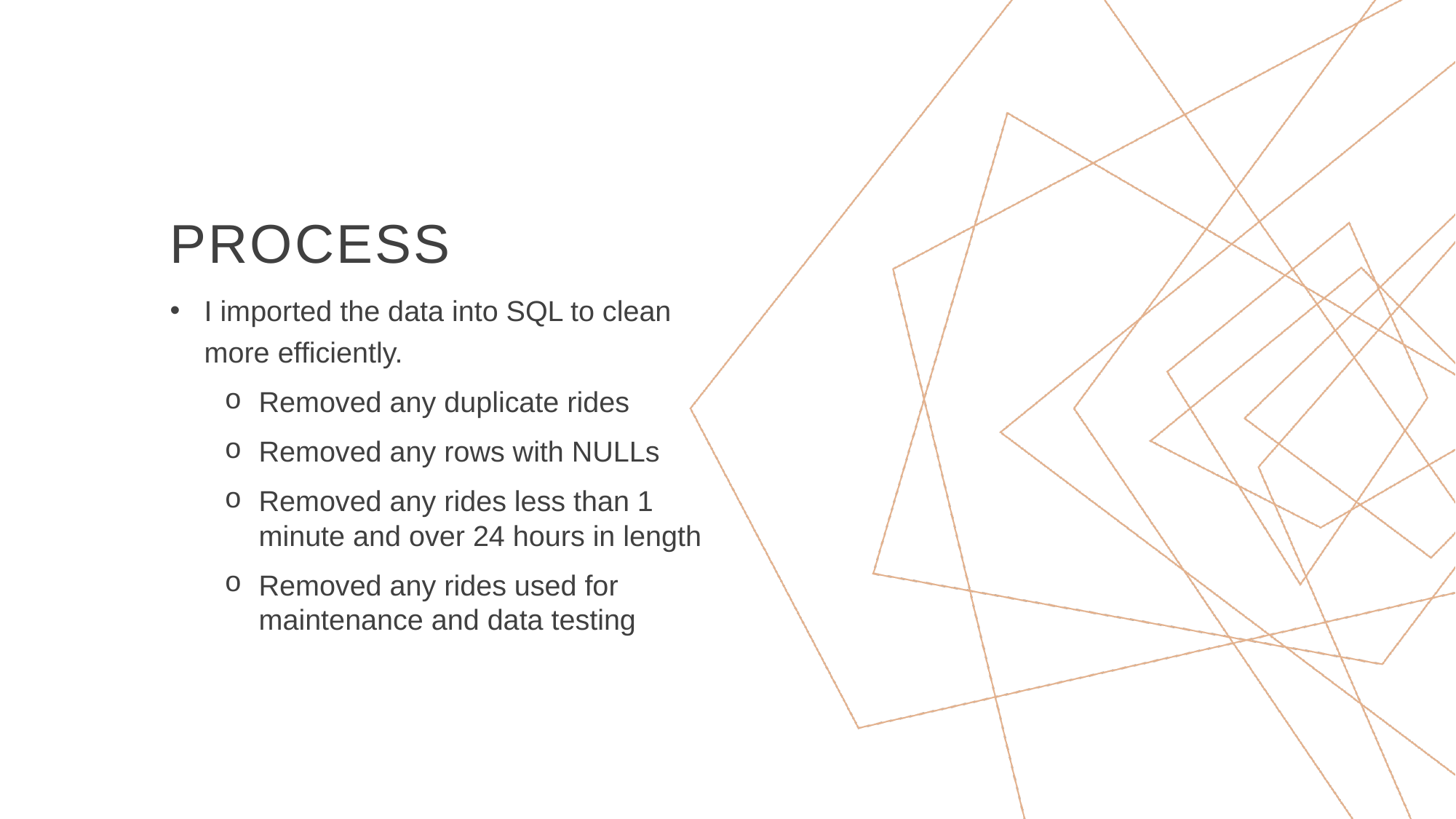

# Process
I imported the data into SQL to clean more efficiently.
Removed any duplicate rides
Removed any rows with NULLs
Removed any rides less than 1 minute and over 24 hours in length
Removed any rides used for maintenance and data testing